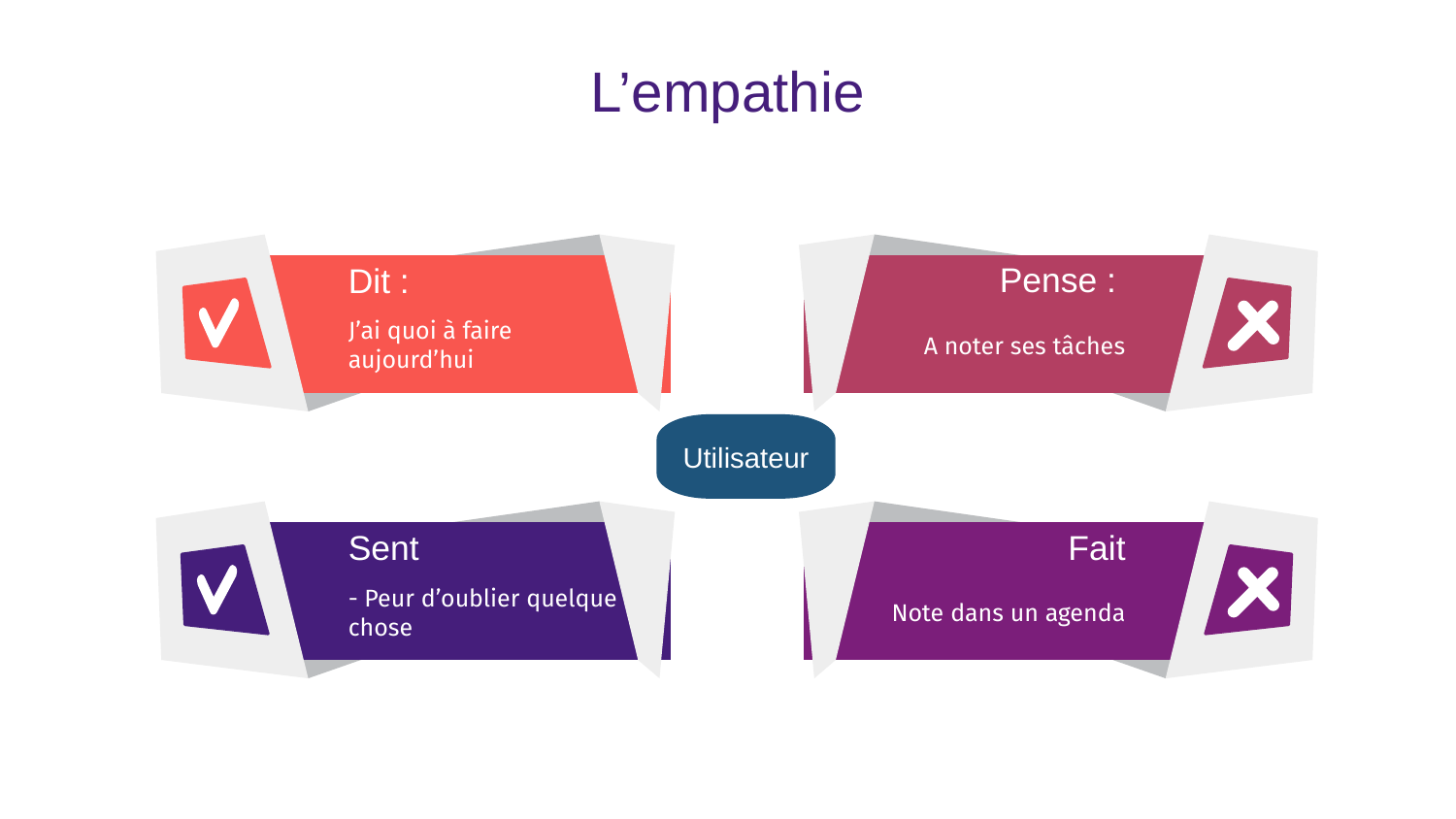

# L’empathie

Dit :
J’ai quoi à faire aujourd’hui

Pense :
A noter ses tâches

Utilisateur

Sent
- Peur d’oublier quelque chose

Fait
Note dans un agenda